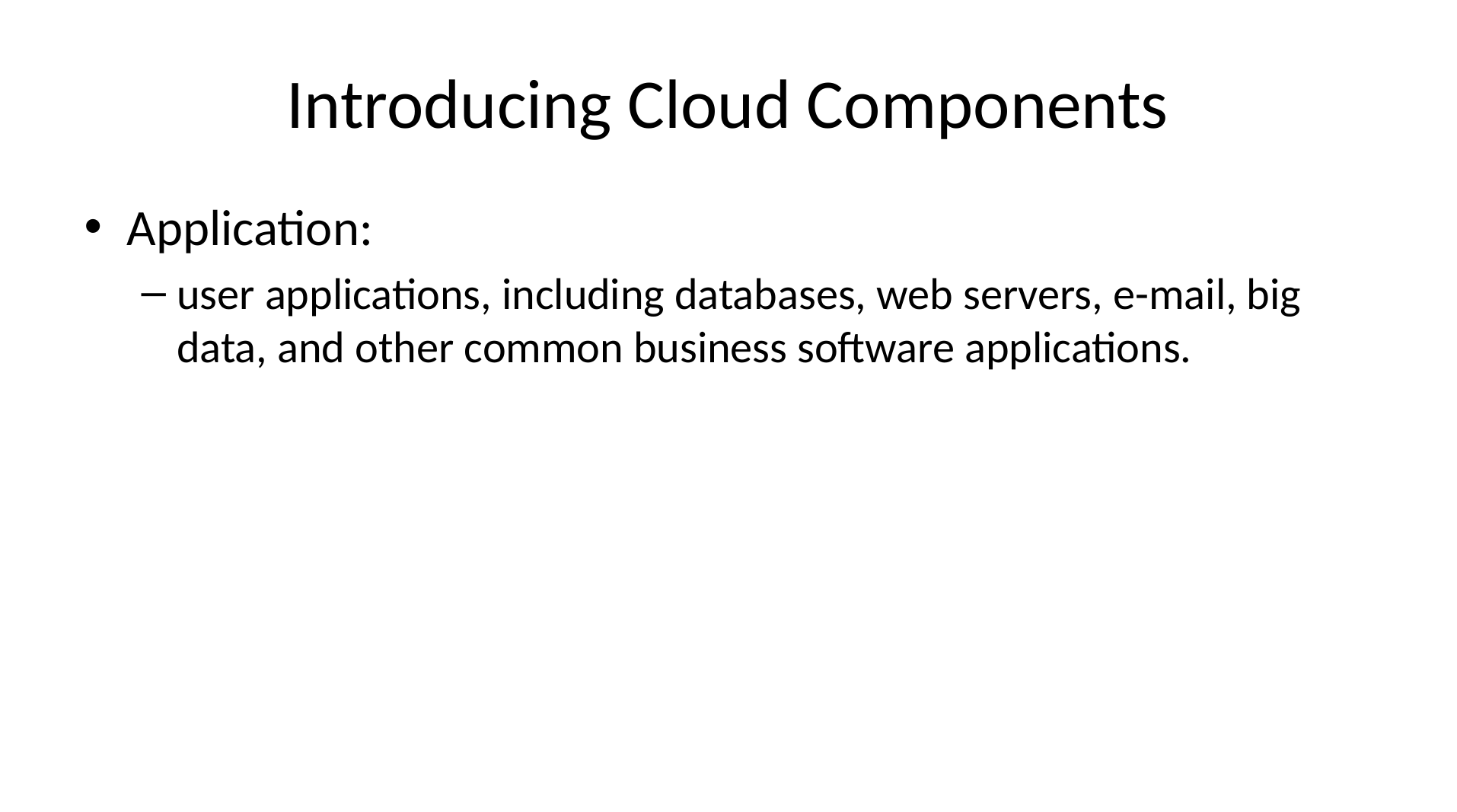

# Introducing Cloud Components
Application:
user applications, including databases, web servers, e-mail, big data, and other common business software applications.